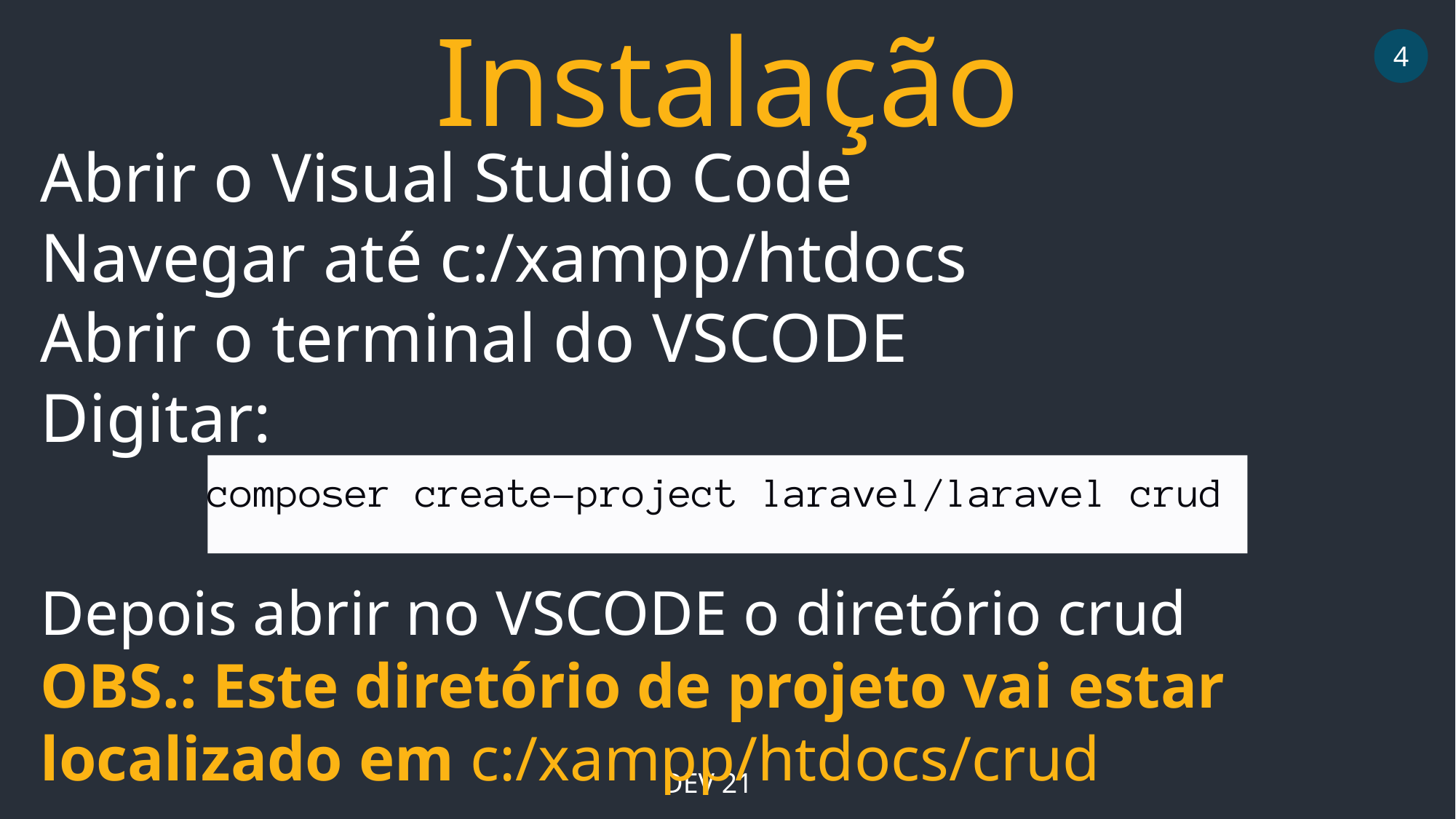

Instalação
4
Abrir o Visual Studio Code
Navegar até c:/xampp/htdocs
Abrir o terminal do VSCODE
Digitar:
composer create-project laravel/laravel crud
Depois abrir no VSCODE o diretório crud
OBS.: Este diretório de projeto vai estar localizado em c:/xampp/htdocs/crud
DEV 21